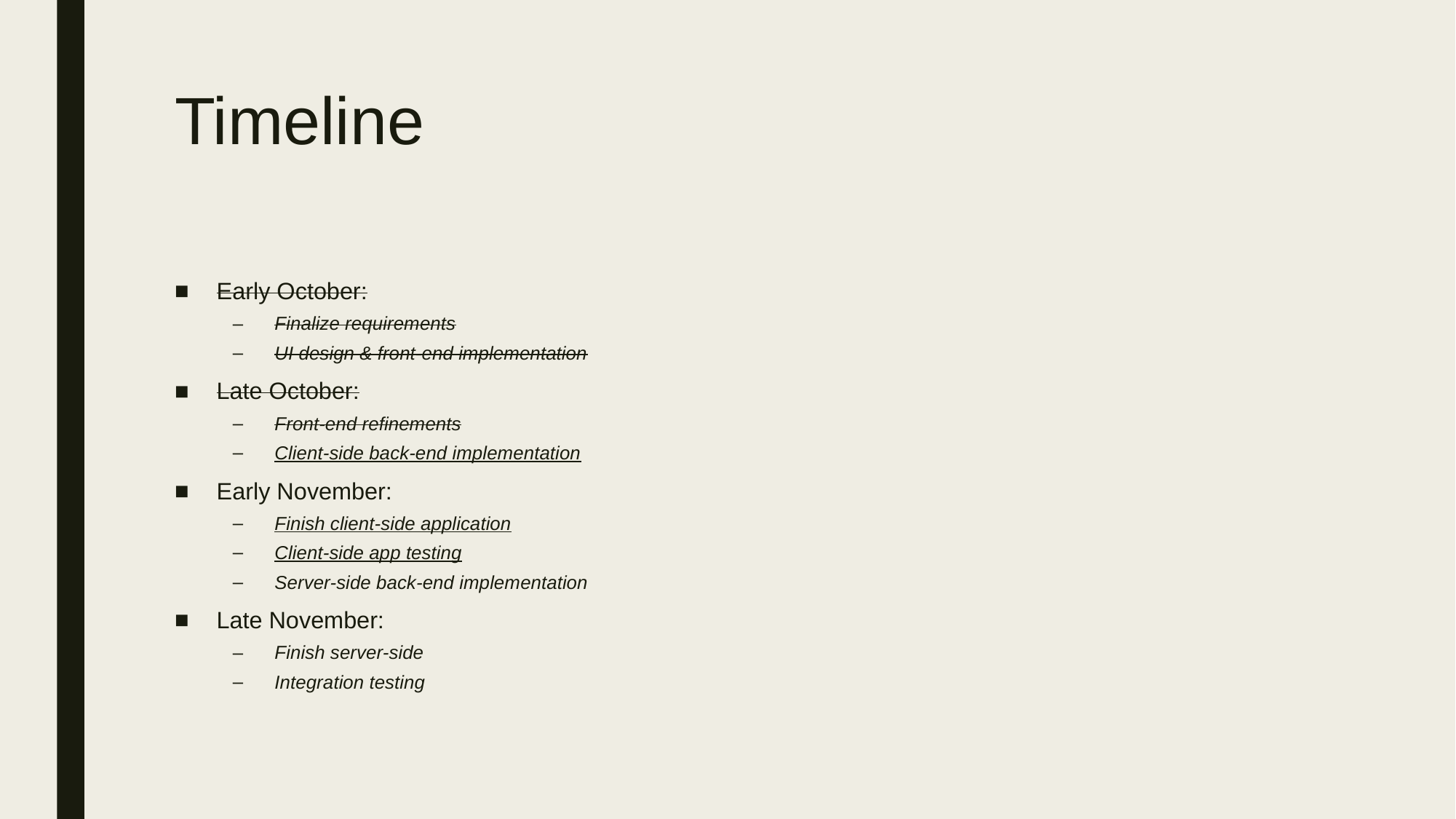

# Timeline
Early October:
Finalize requirements
UI design & front-end implementation
Late October:
Front-end refinements
Client-side back-end implementation
Early November:
Finish client-side application
Client-side app testing
Server-side back-end implementation
Late November:
Finish server-side
Integration testing